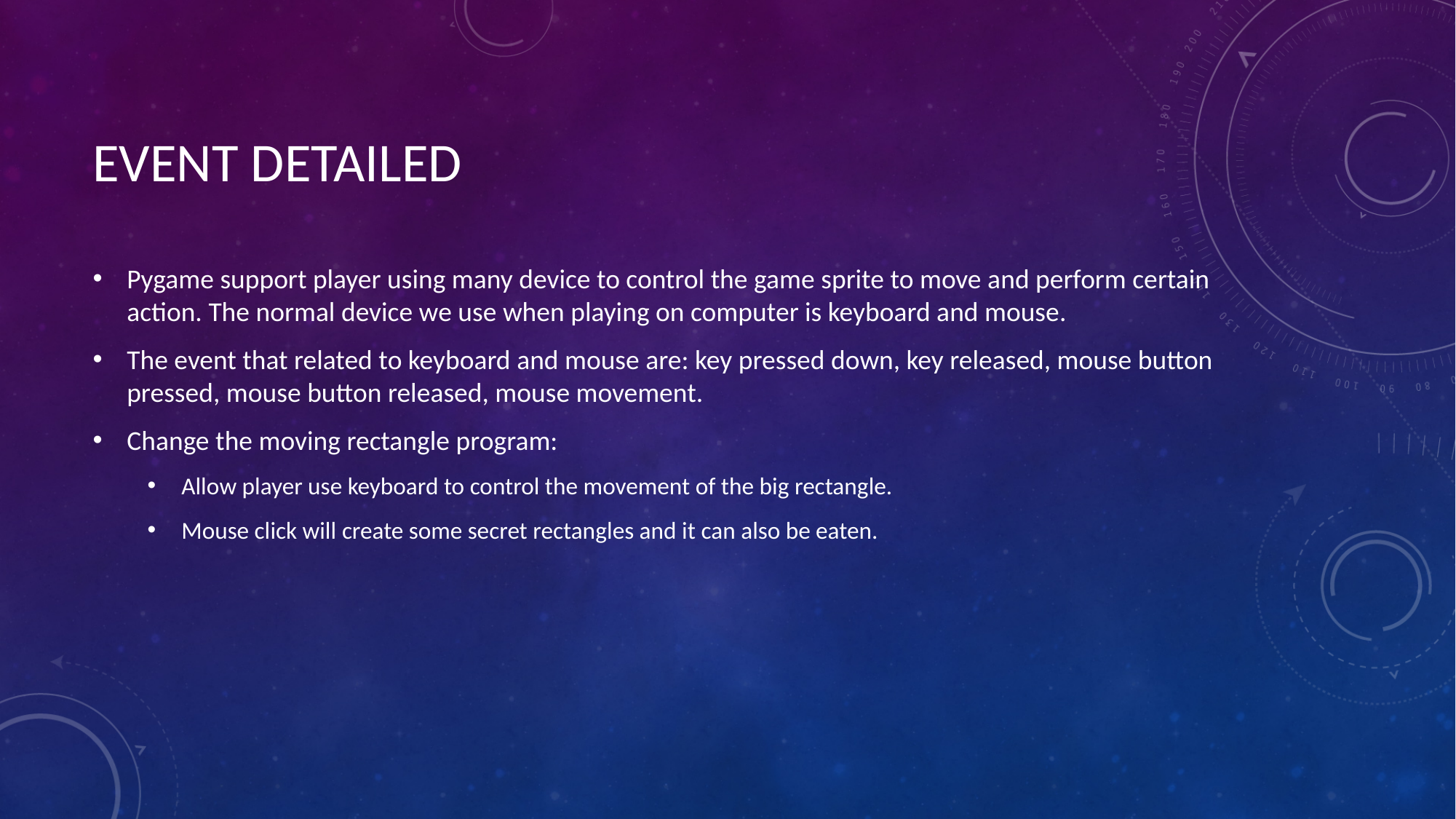

# Event detailed
Pygame support player using many device to control the game sprite to move and perform certain action. The normal device we use when playing on computer is keyboard and mouse.
The event that related to keyboard and mouse are: key pressed down, key released, mouse button pressed, mouse button released, mouse movement.
Change the moving rectangle program:
Allow player use keyboard to control the movement of the big rectangle.
Mouse click will create some secret rectangles and it can also be eaten.